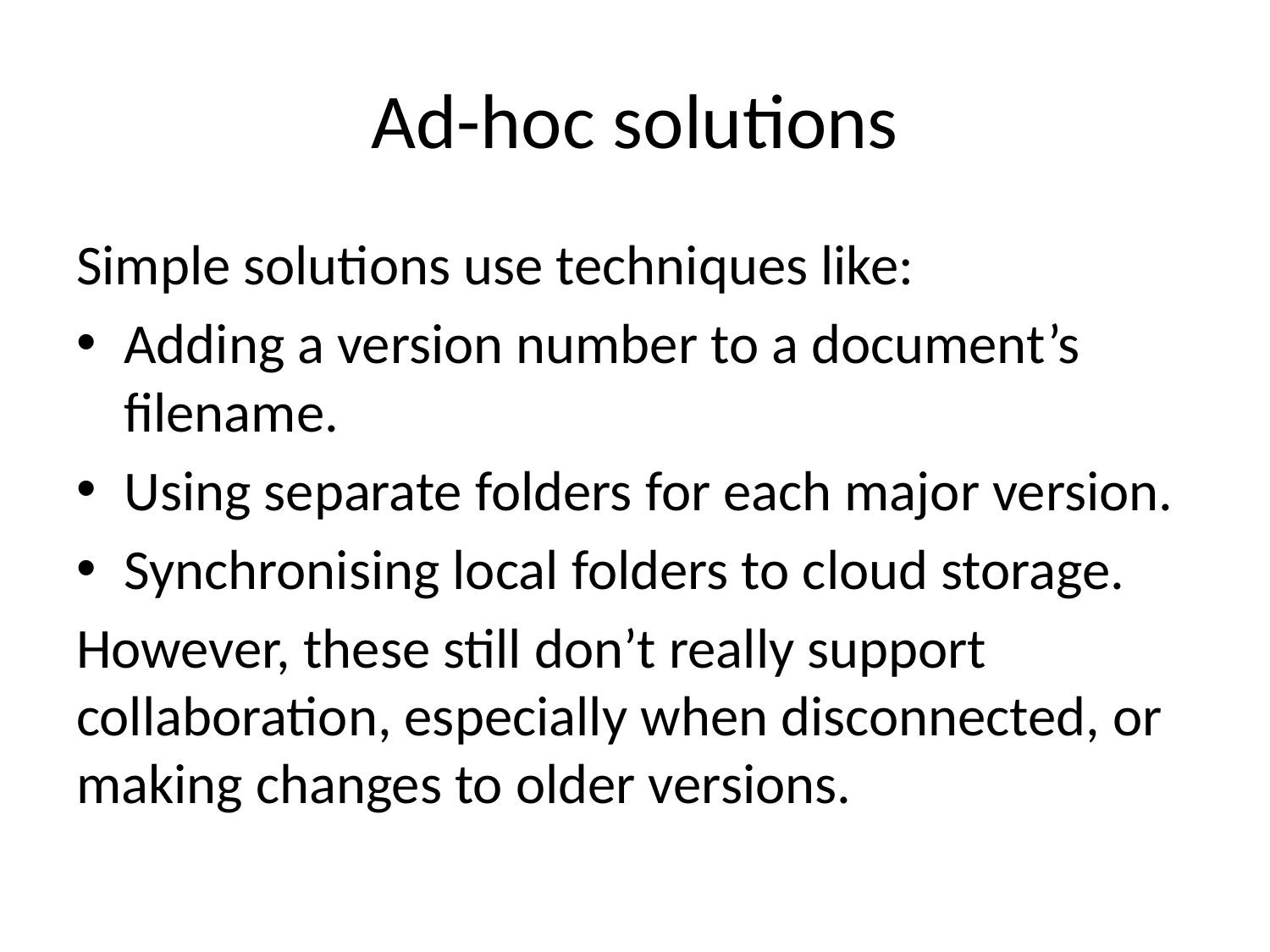

# Ad-hoc solutions
Simple solutions use techniques like:
Adding a version number to a document’s filename.
Using separate folders for each major version.
Synchronising local folders to cloud storage.
However, these still don’t really support collaboration, especially when disconnected, or making changes to older versions.